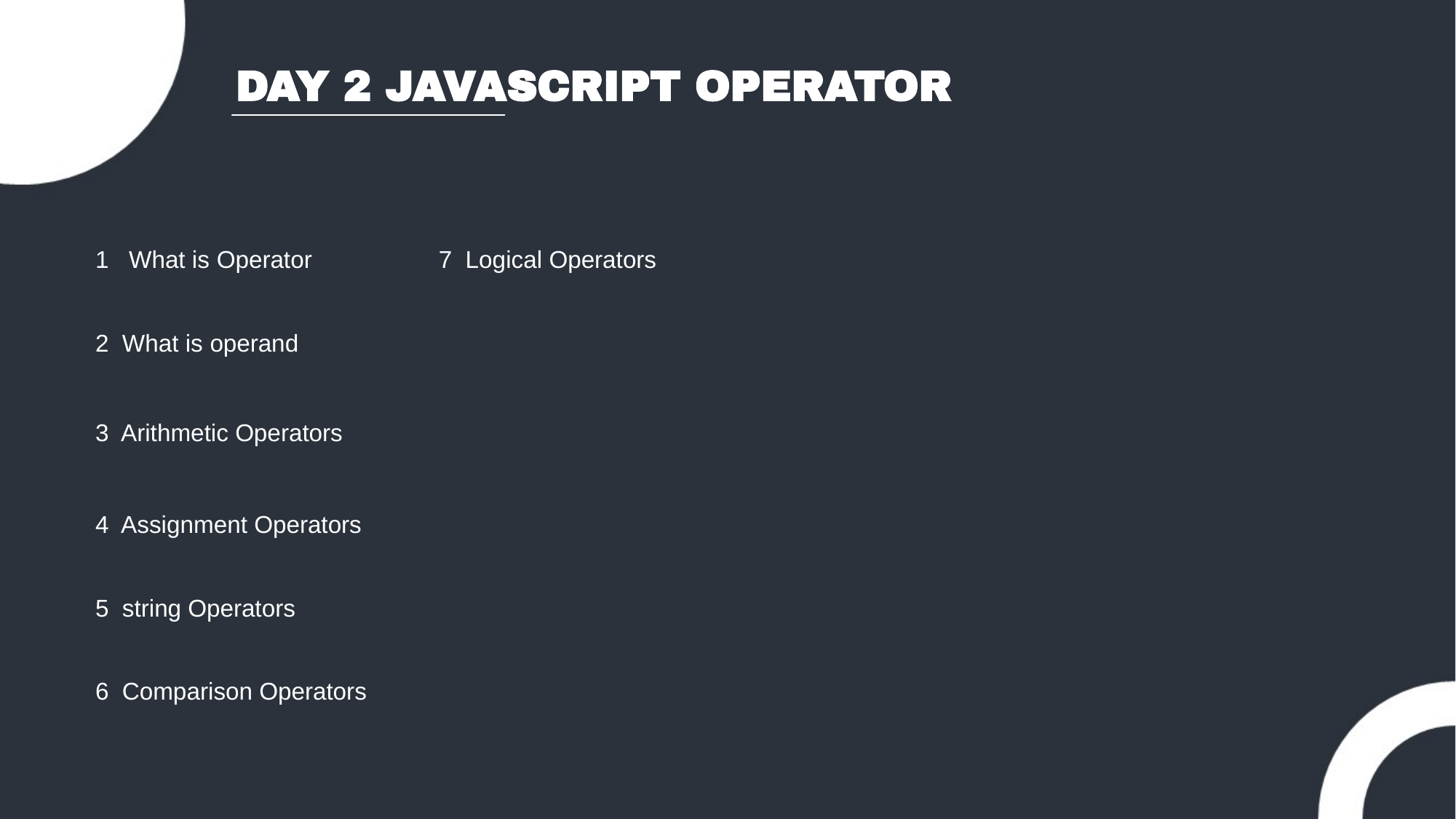

DAY 2 JAVASCRIPT OPERATOR
| 1 What is Operator | 7 Logical Operators |
| --- | --- |
| 2 What is operand |  |
| 3 Arithmetic Operators |  |
| 4 Assignment Operators |  |
| 5 string Operators |  |
| 6 Comparison Operators |  |